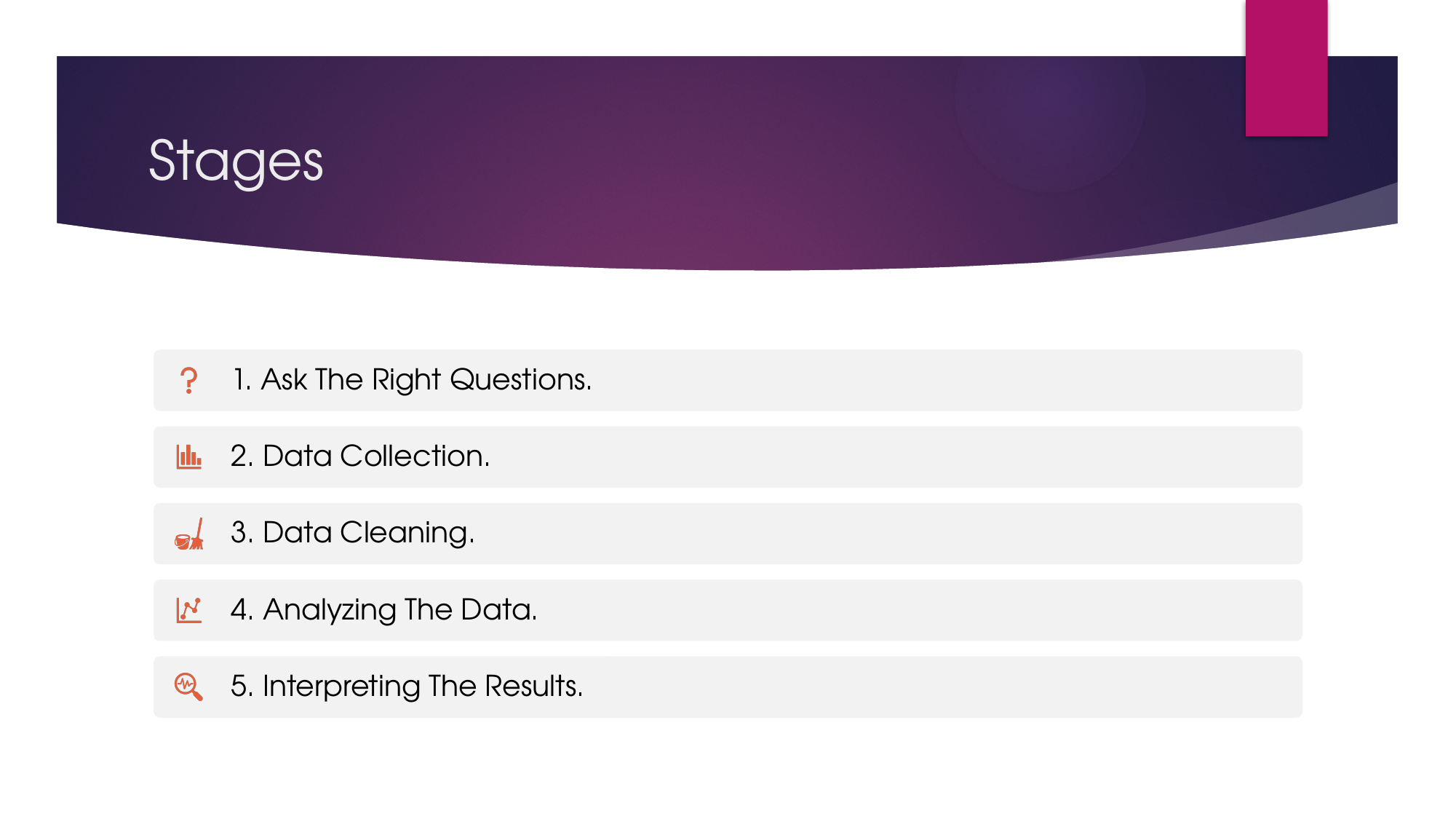

# Stages
1. Ask The Right Questions.
2. Data Collection.
3. Data Cleaning.
4. Analyzing The Data.
5. Interpreting The Results.